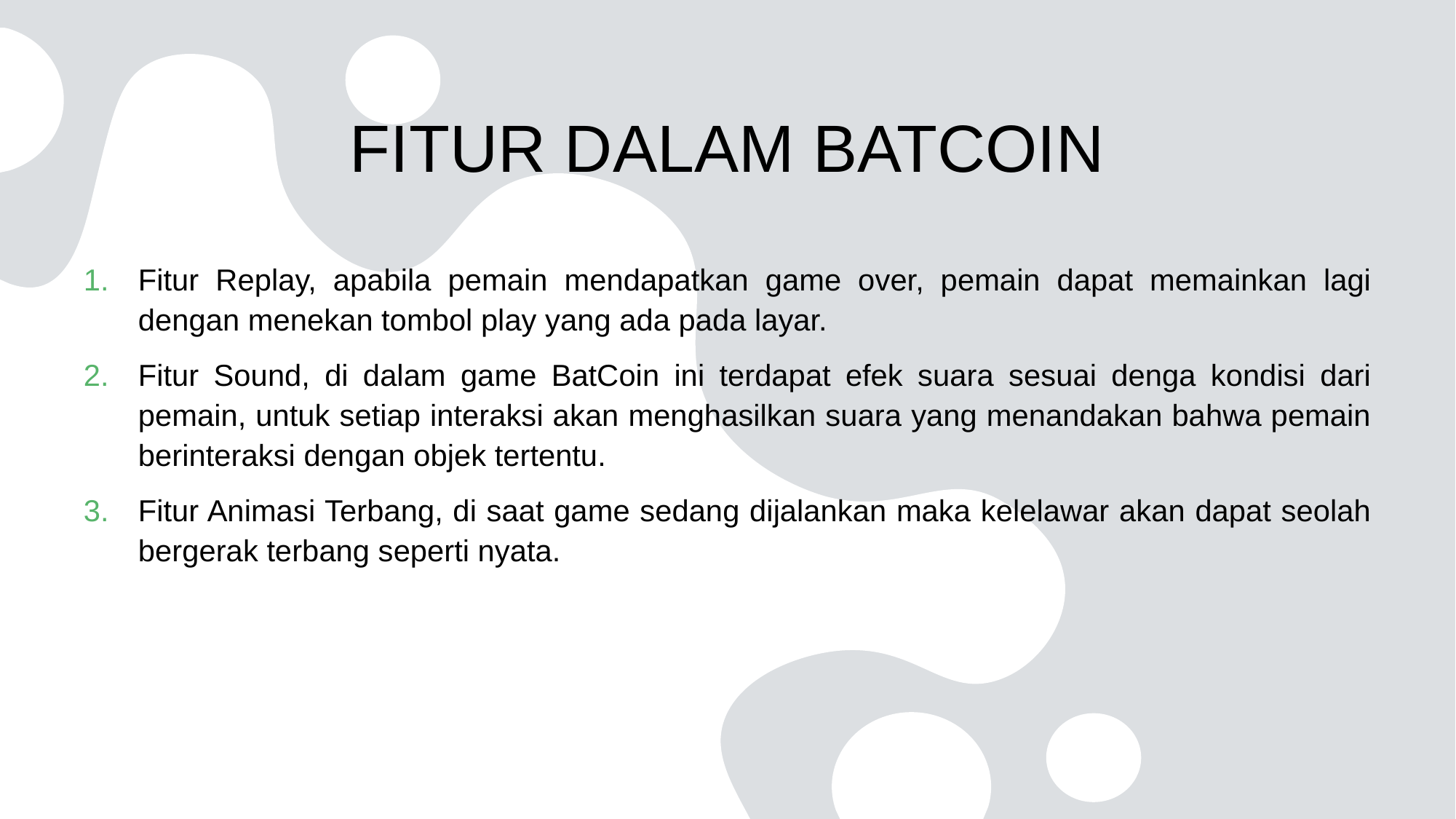

# FITUR DALAM BATCOIN
Fitur Replay, apabila pemain mendapatkan game over, pemain dapat memainkan lagi dengan menekan tombol play yang ada pada layar.
Fitur Sound, di dalam game BatCoin ini terdapat efek suara sesuai denga kondisi dari pemain, untuk setiap interaksi akan menghasilkan suara yang menandakan bahwa pemain berinteraksi dengan objek tertentu.
Fitur Animasi Terbang, di saat game sedang dijalankan maka kelelawar akan dapat seolah bergerak terbang seperti nyata.